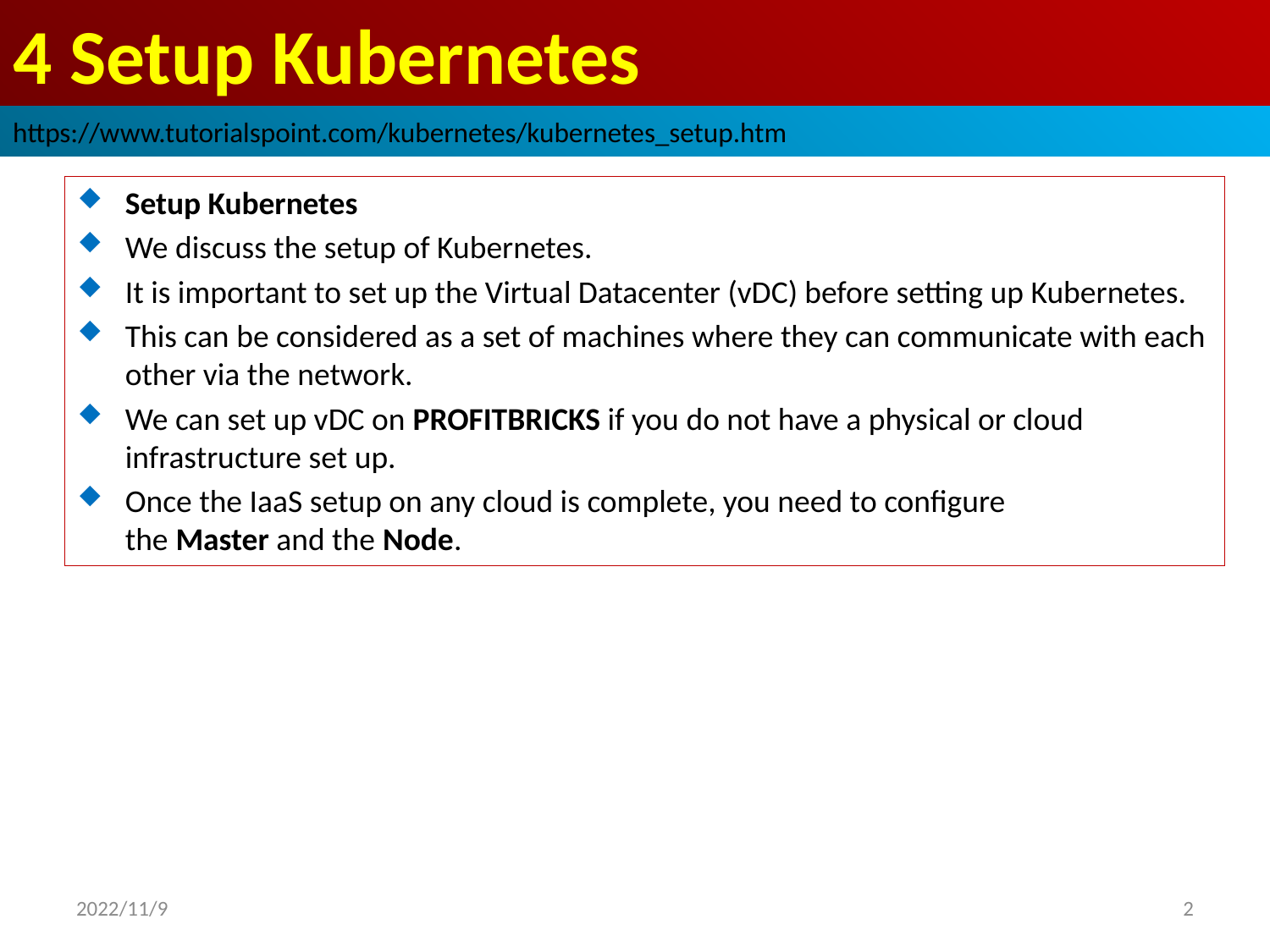

# 4 Setup Kubernetes
https://www.tutorialspoint.com/kubernetes/kubernetes_setup.htm
Setup Kubernetes
We discuss the setup of Kubernetes.
It is important to set up the Virtual Datacenter (vDC) before setting up Kubernetes.
This can be considered as a set of machines where they can communicate with each other via the network.
We can set up vDC on PROFITBRICKS if you do not have a physical or cloud infrastructure set up.
Once the IaaS setup on any cloud is complete, you need to configure the Master and the Node.

2022/11/9
2